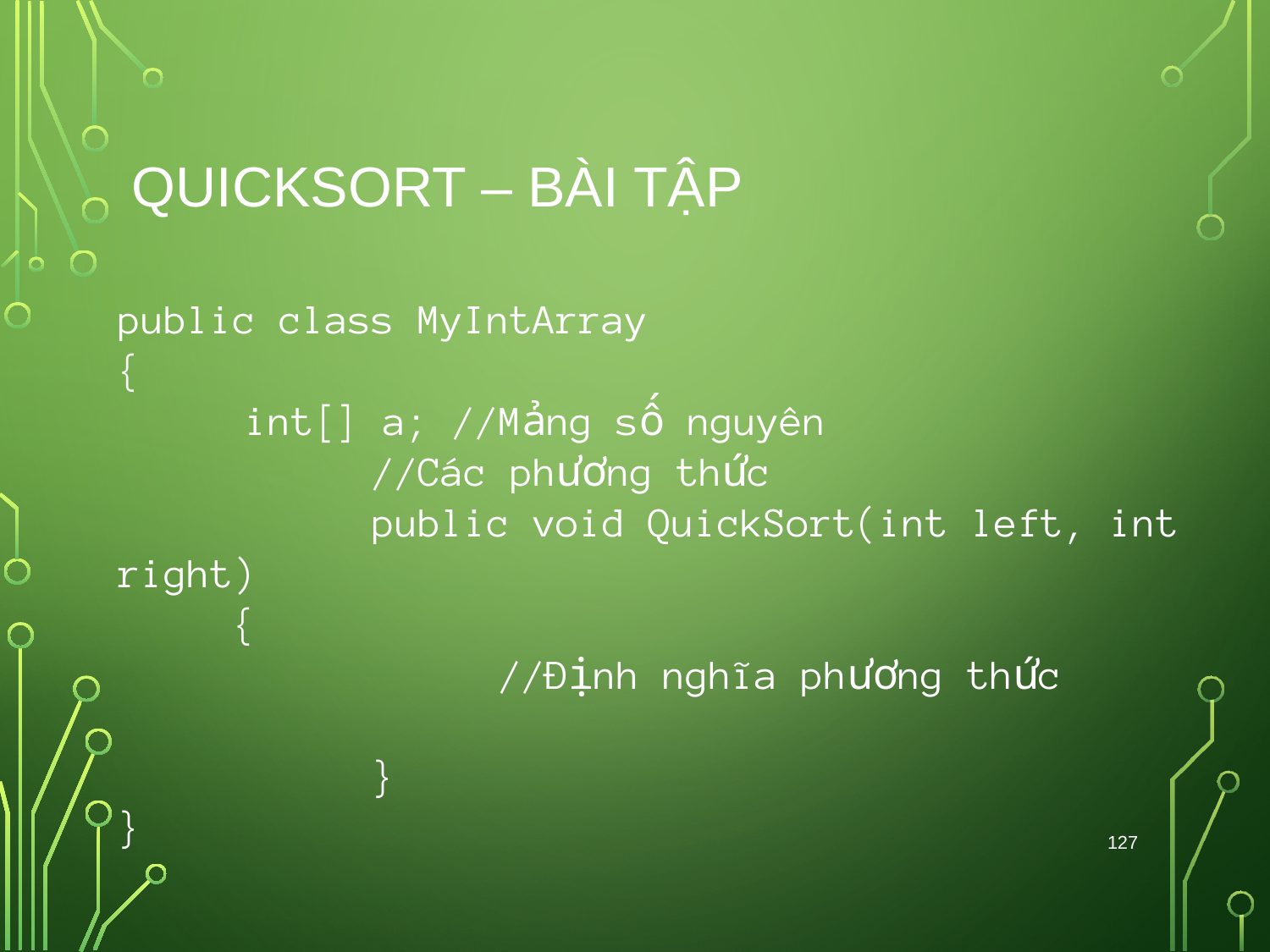

# quicksort – bài tập
public class MyIntArray
{
     	int[] a; //Mảng số nguyên
	 	//Các phương thức
		public void QuickSort(int left, int right)
     {
			//Định nghĩa phương thức

		}
}
127